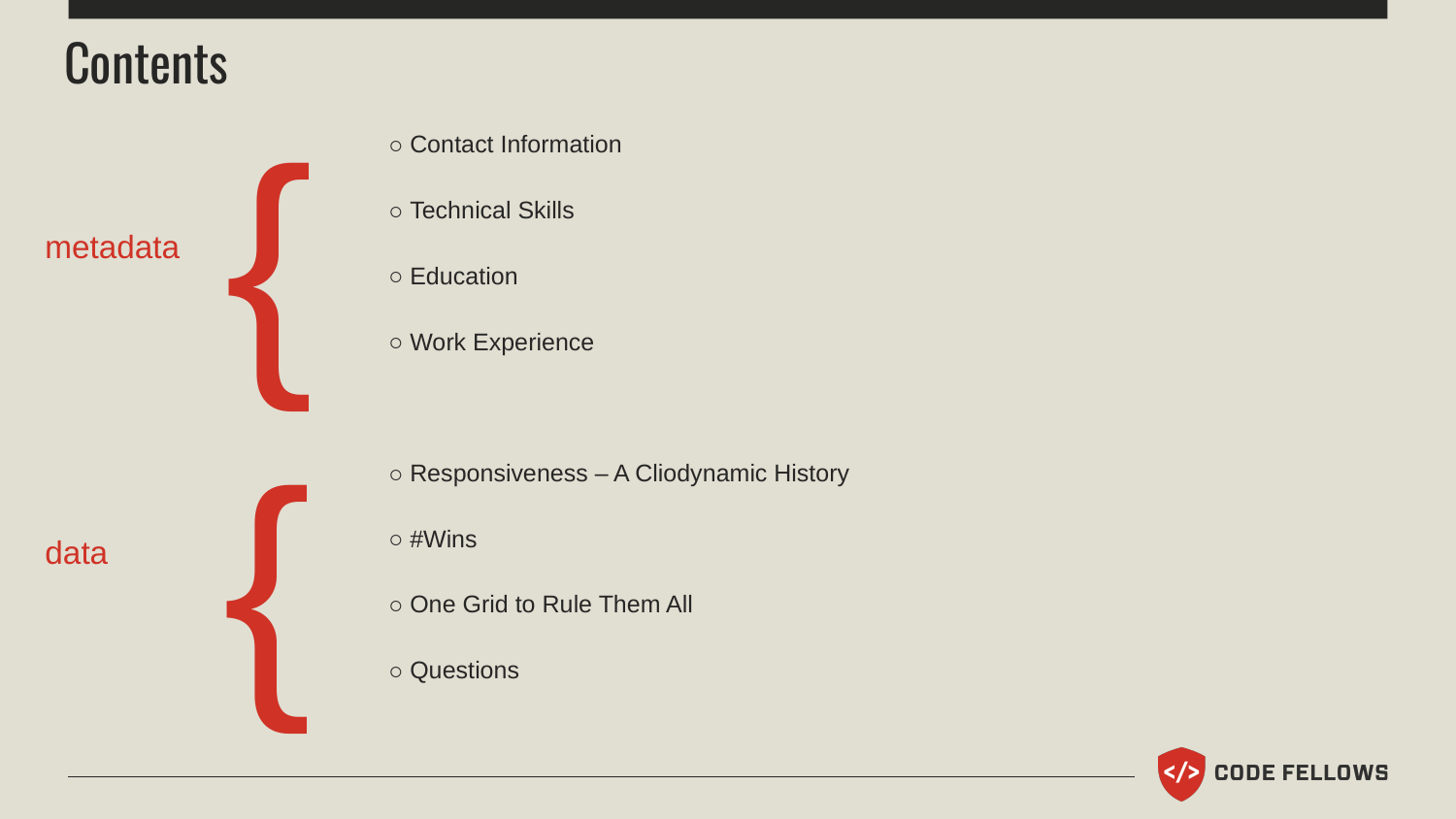

# Contents
{
 Contact Information
 Technical Skills
 Education
 Work Experience

 Responsiveness – A Cliodynamic History
 #Wins
 One Grid to Rule Them All
 Questions

metadata
{
data